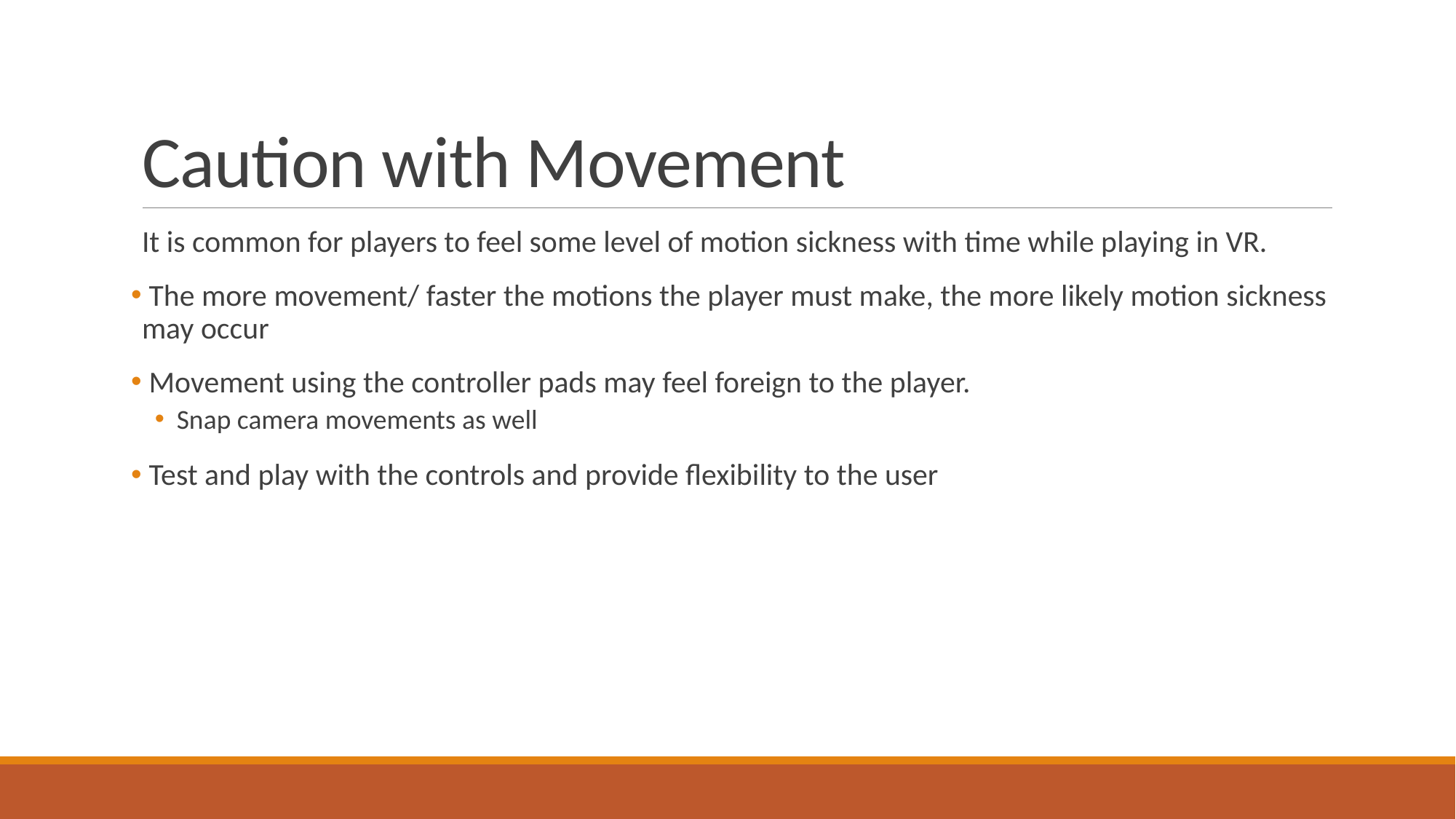

# Caution with Movement
It is common for players to feel some level of motion sickness with time while playing in VR.
 The more movement/ faster the motions the player must make, the more likely motion sickness may occur
 Movement using the controller pads may feel foreign to the player.
Snap camera movements as well
 Test and play with the controls and provide flexibility to the user